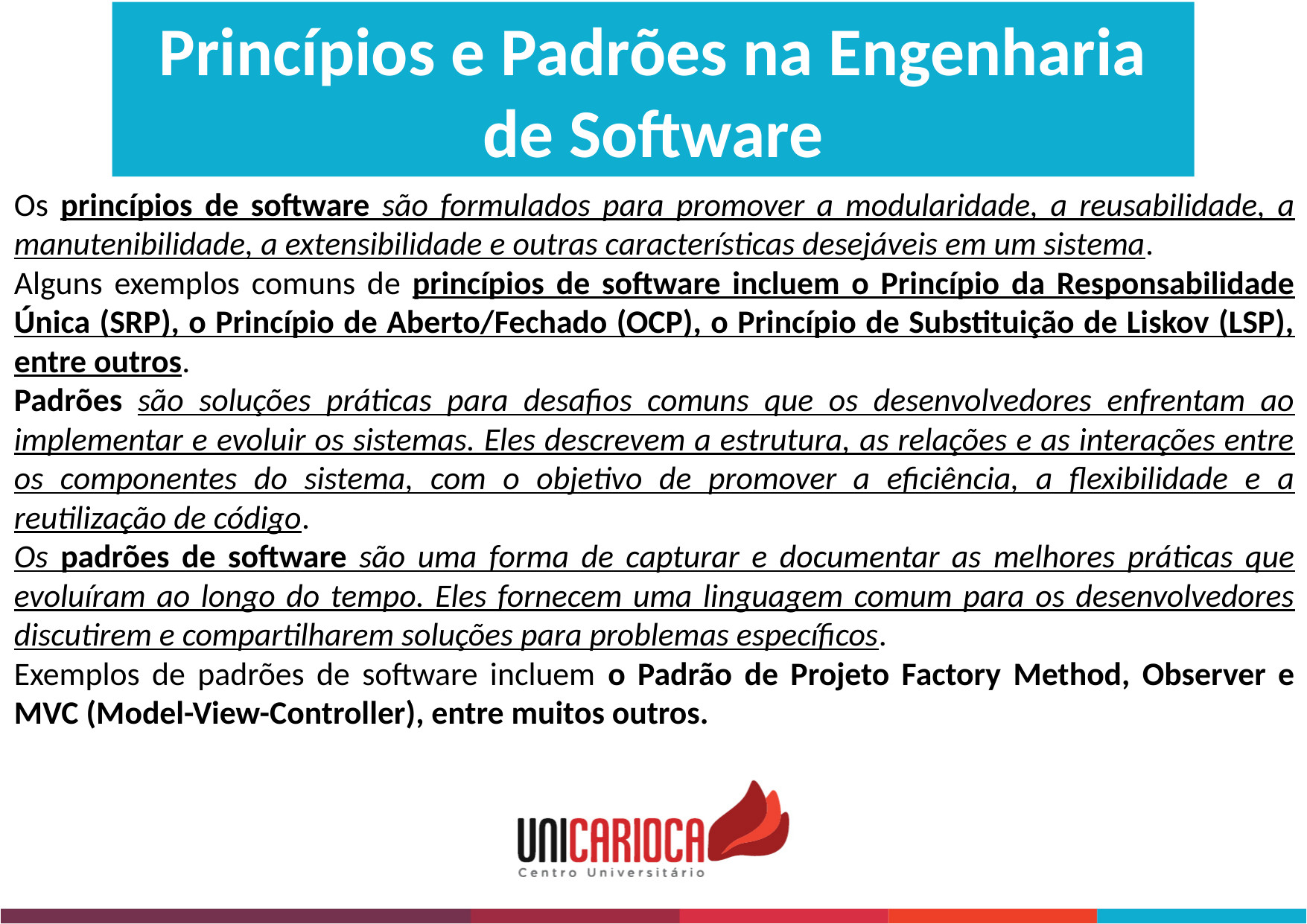

Princípios e Padrões na Engenharia de Software
Os princípios de software são formulados para promover a modularidade, a reusabilidade, a manutenibilidade, a extensibilidade e outras características desejáveis em um sistema.
Alguns exemplos comuns de princípios de software incluem o Princípio da Responsabilidade Única (SRP), o Princípio de Aberto/Fechado (OCP), o Princípio de Substituição de Liskov (LSP), entre outros.
Padrões são soluções práticas para desafios comuns que os desenvolvedores enfrentam ao implementar e evoluir os sistemas. Eles descrevem a estrutura, as relações e as interações entre os componentes do sistema, com o objetivo de promover a eficiência, a flexibilidade e a reutilização de código.
Os padrões de software são uma forma de capturar e documentar as melhores práticas que evoluíram ao longo do tempo. Eles fornecem uma linguagem comum para os desenvolvedores discutirem e compartilharem soluções para problemas específicos.
Exemplos de padrões de software incluem o Padrão de Projeto Factory Method, Observer e MVC (Model-View-Controller), entre muitos outros.